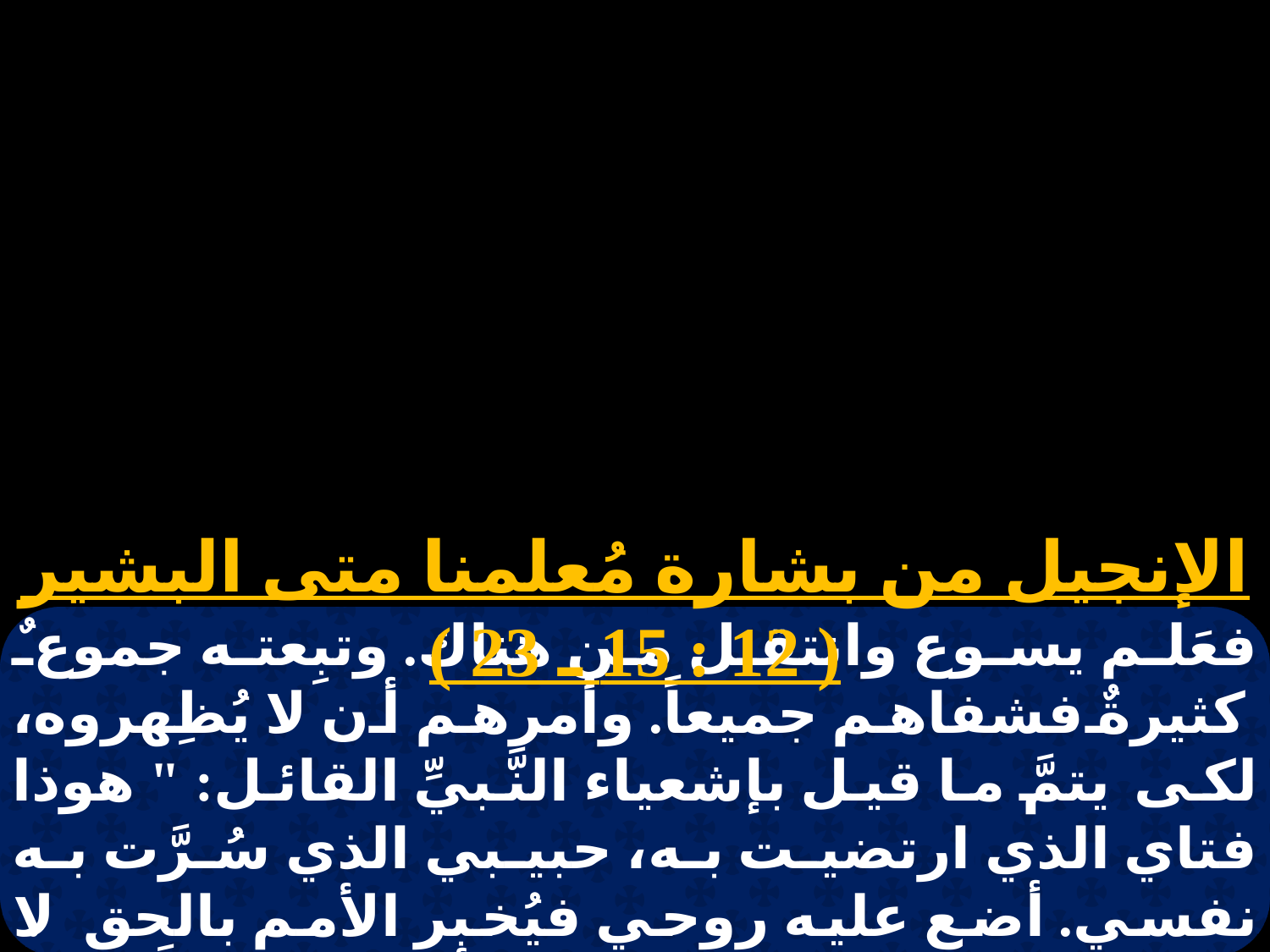

الإنجيل من بشارة مُعلمنا متى البشير ( 12 : 15 ـ 23 )
فعَلم يسوع وانتقل من هناك. وتبِعته جموعٌ كثيرةٌ فشفاهم جميعاً. وأمرهم أن لا يُظِهروه، لكى يتمَّ ما قيل بإشعياء النَّبيِّ القائل: " هوذا فتاي الذي ارتضيت به، حبيبي الذي سُرَّت به نفسي. أضع عليه روحي فيُخبر الأمم بالحق. لا يُخاصِم ولا يَصيح، ولا يَسمع أحدٌ في الشَّوارع صوته.